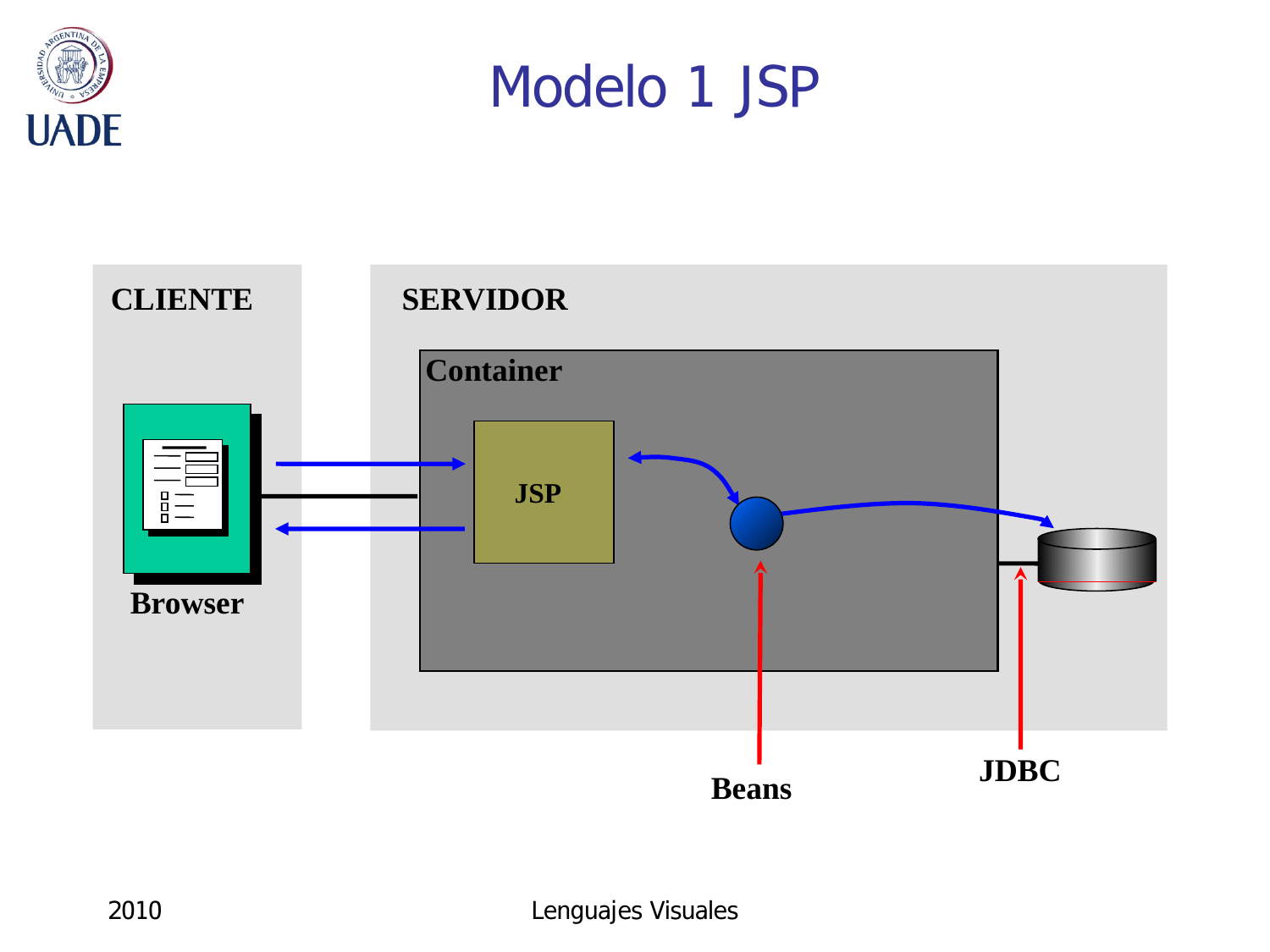

# Modelo 1 JSP

CLIENTE
SERVIDOR
Container

    JSP

JDBC
Browser
Beans
2010
Lenguajes Visuales